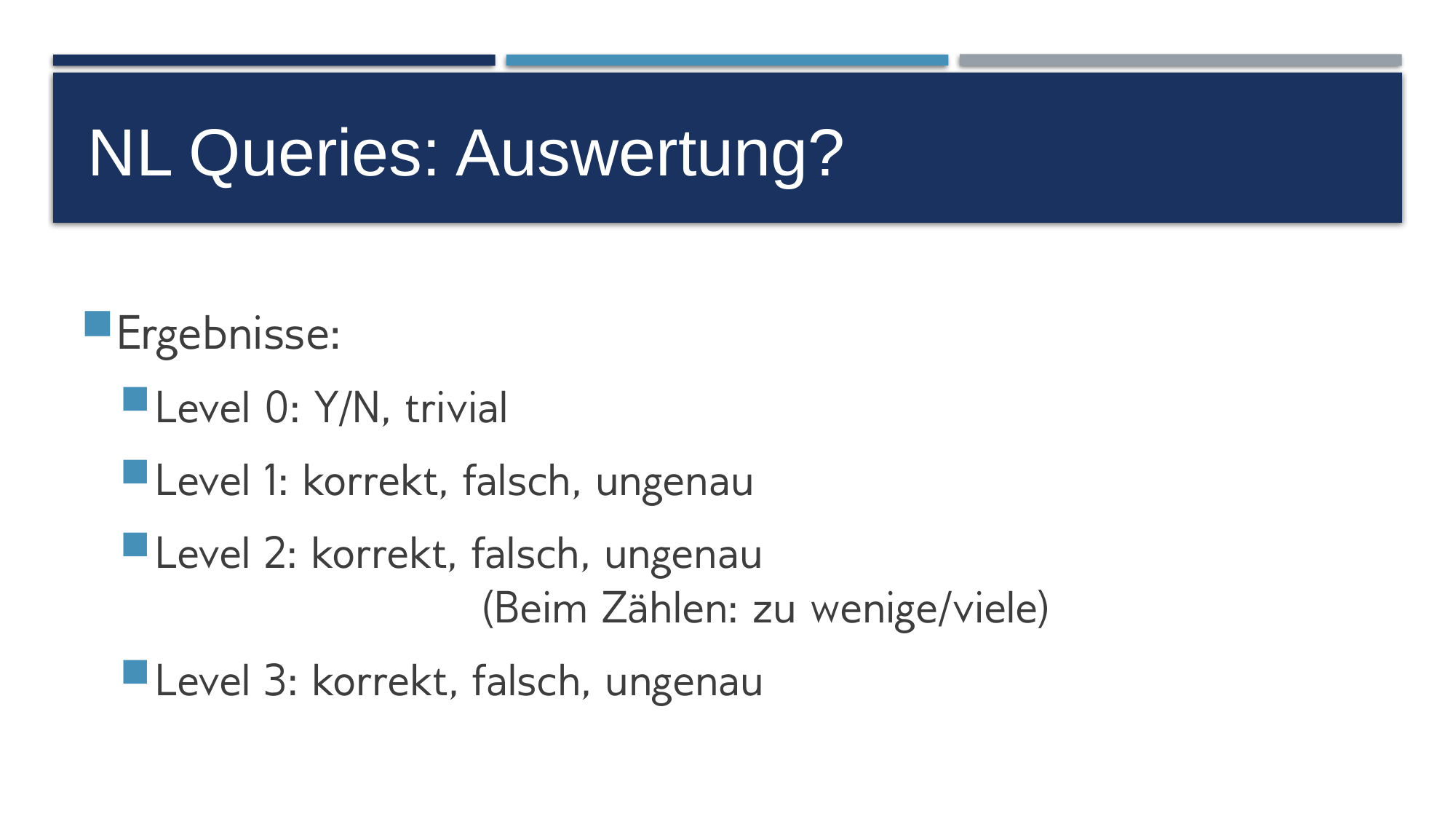

NL Queries: Auswertung?
Ergebnisse:
Level 0: Y/N, trivial
Level 1: korrekt, falsch, ungenau
Level 2: korrekt, falsch, ungenau
			(Beim Zählen: zu wenige/viele)
Level 3: korrekt, falsch, ungenau